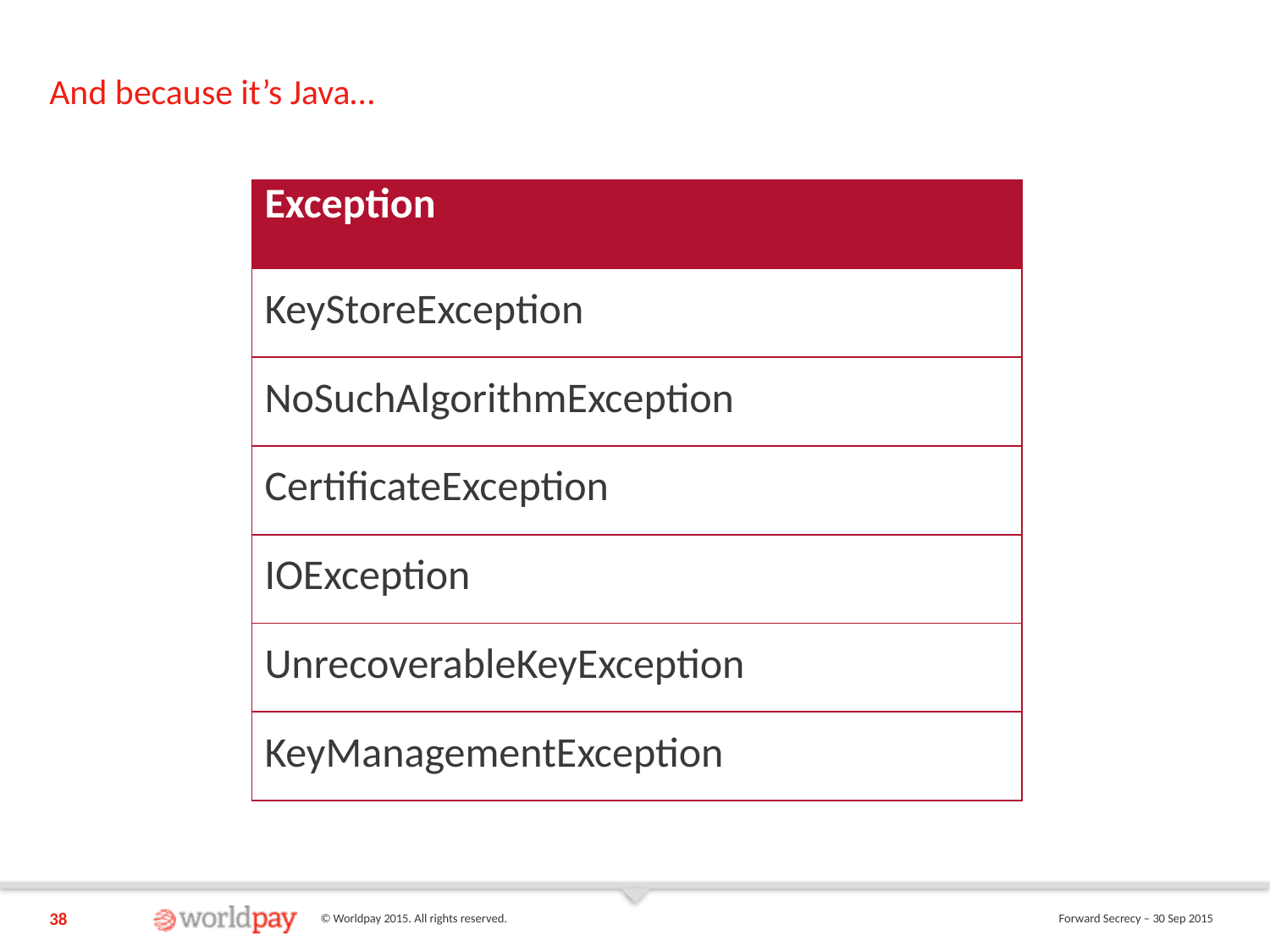

# And because it’s Java…
| Exception |
| --- |
| KeyStoreException |
| NoSuchAlgorithmException |
| CertificateException |
| IOException |
| UnrecoverableKeyException |
| KeyManagementException |
38